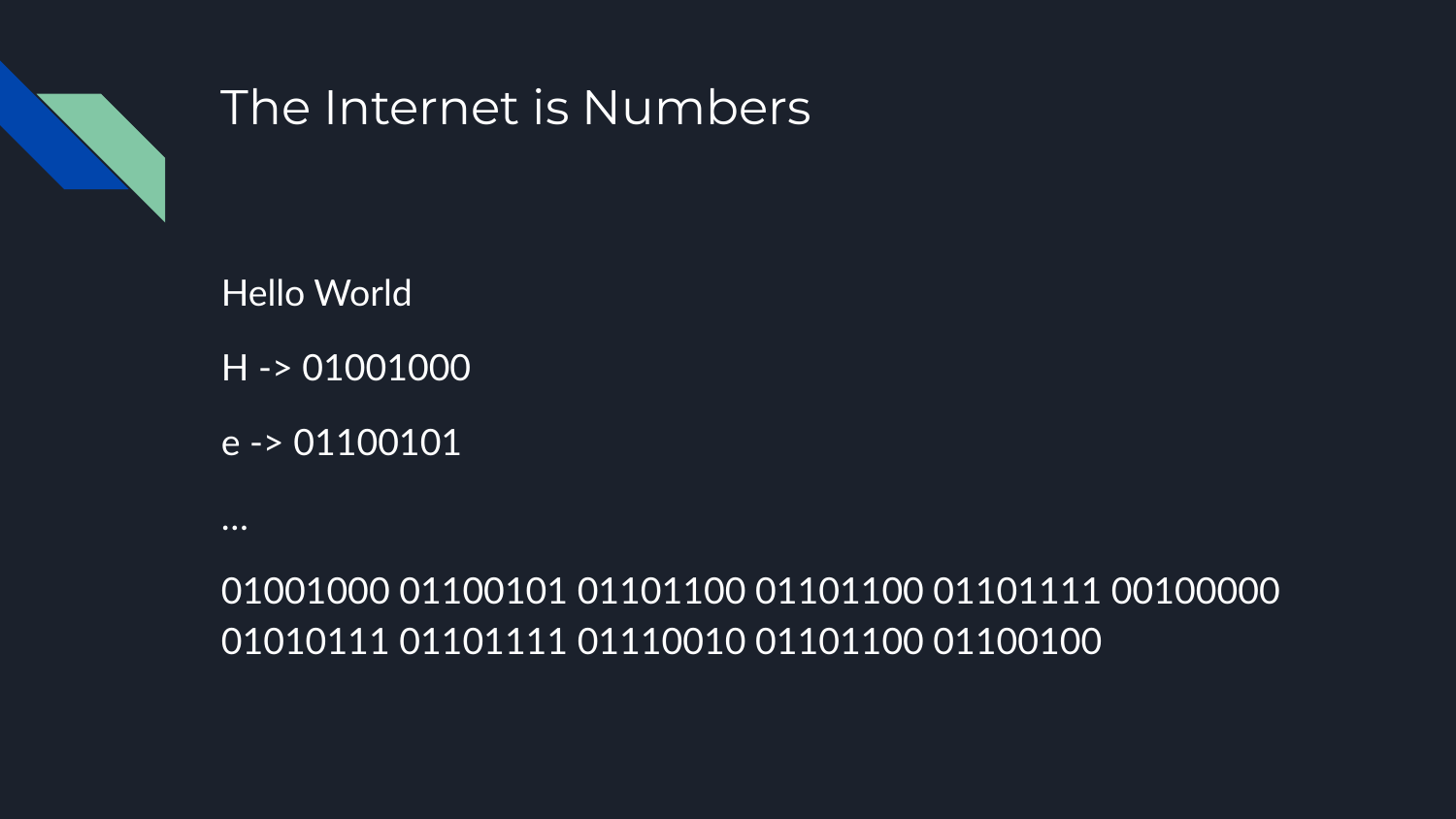

# The Internet is Numbers
Hello World
H -> 01001000
e -> 01100101
…
01001000 01100101 01101100 01101100 01101111 00100000 01010111 01101111 01110010 01101100 01100100